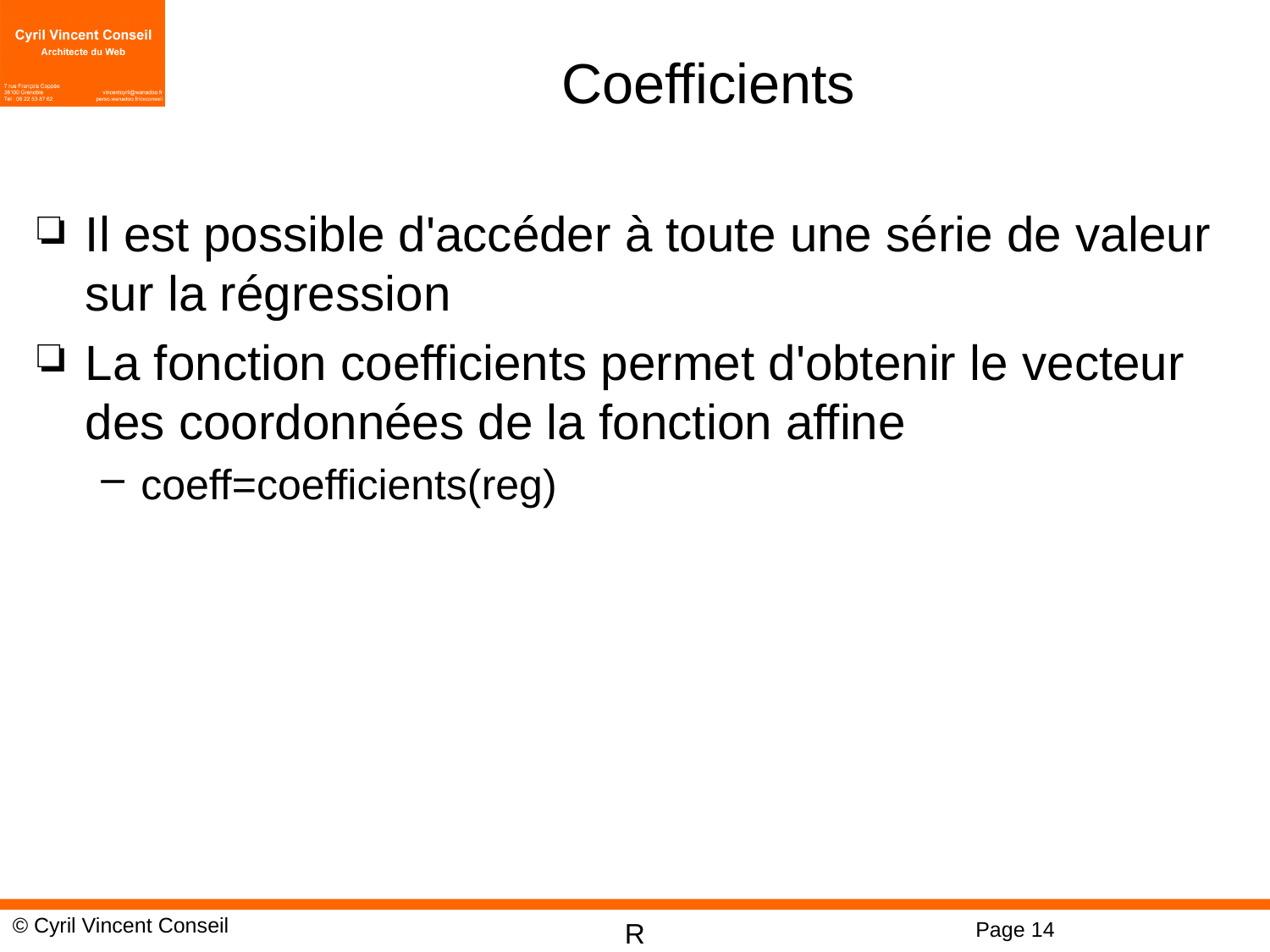

# Coefficients
Il est possible d'accéder à toute une série de valeur sur la régression
La fonction coefficients permet d'obtenir le vecteur des coordonnées de la fonction affine
coeff=coefficients(reg)